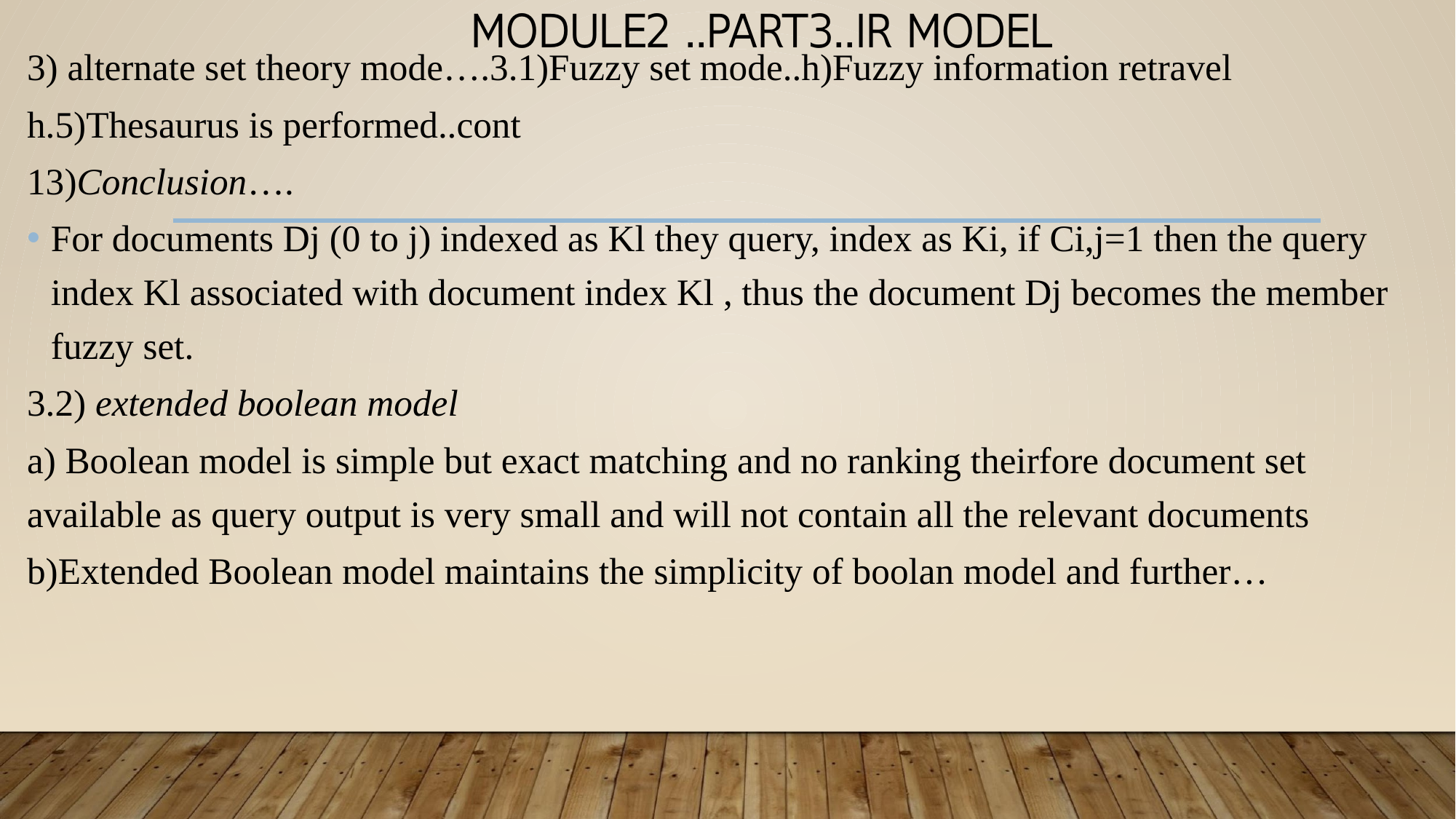

# MODULE2 ..PART3..IR MODEL
3) alternate set theory mode….3.1)Fuzzy set mode..h)Fuzzy information retravel
h.5)Thesaurus is performed..cont
13)Conclusion….
For documents Dj (0 to j) indexed as Kl they query, index as Ki, if Ci,j=1 then the query index Kl associated with document index Kl , thus the document Dj becomes the member fuzzy set.
3.2) extended boolean model
a) Boolean model is simple but exact matching and no ranking theirfore document set available as query output is very small and will not contain all the relevant documents
b)Extended Boolean model maintains the simplicity of boolan model and further…